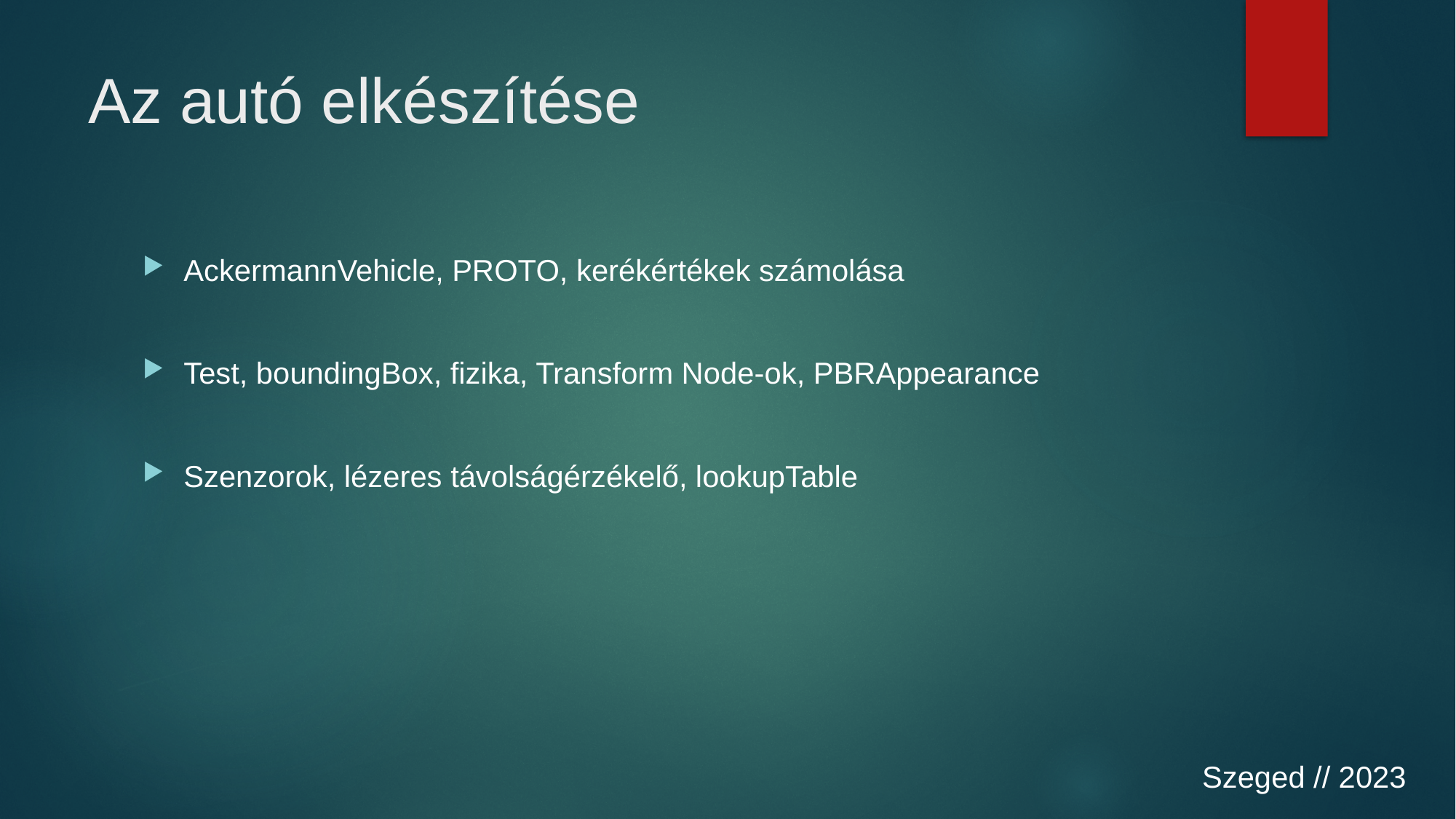

# Az autó elkészítése
AckermannVehicle, PROTO, kerékértékek számolása

Test, boundingBox, fizika, Transform Node-ok, PBRAppearance

Szenzorok, lézeres távolságérzékelő, lookupTable